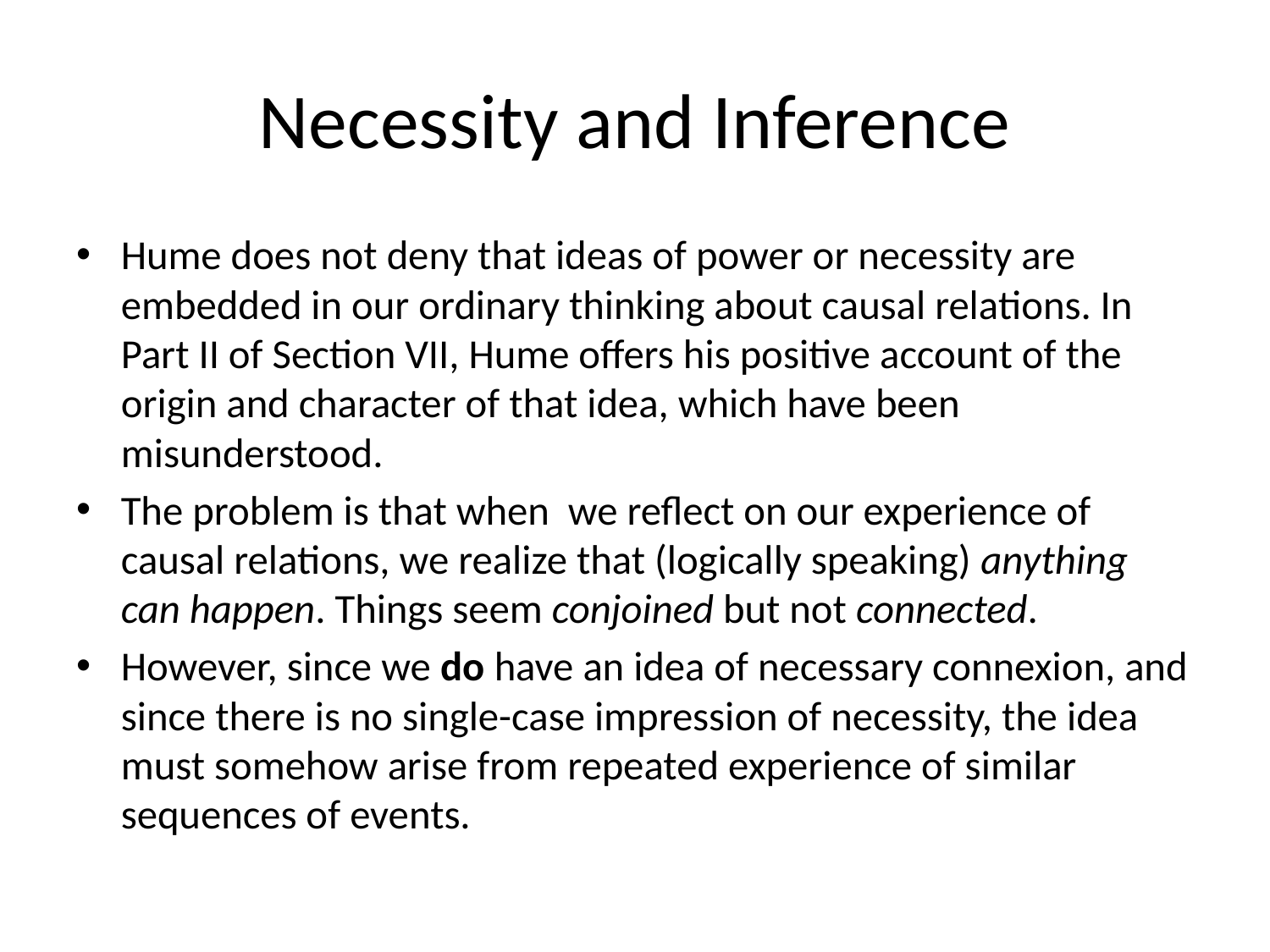

# Necessity and Inference
Hume does not deny that ideas of power or necessity are embedded in our ordinary thinking about causal relations. In Part II of Section VII, Hume offers his positive account of the origin and character of that idea, which have been misunderstood.
The problem is that when  we reflect on our experience of causal relations, we realize that (logically speaking) anything can happen. Things seem conjoined but not connected.
However, since we do have an idea of necessary connexion, and since there is no single-case impression of necessity, the idea must somehow arise from repeated experience of similar sequences of events.